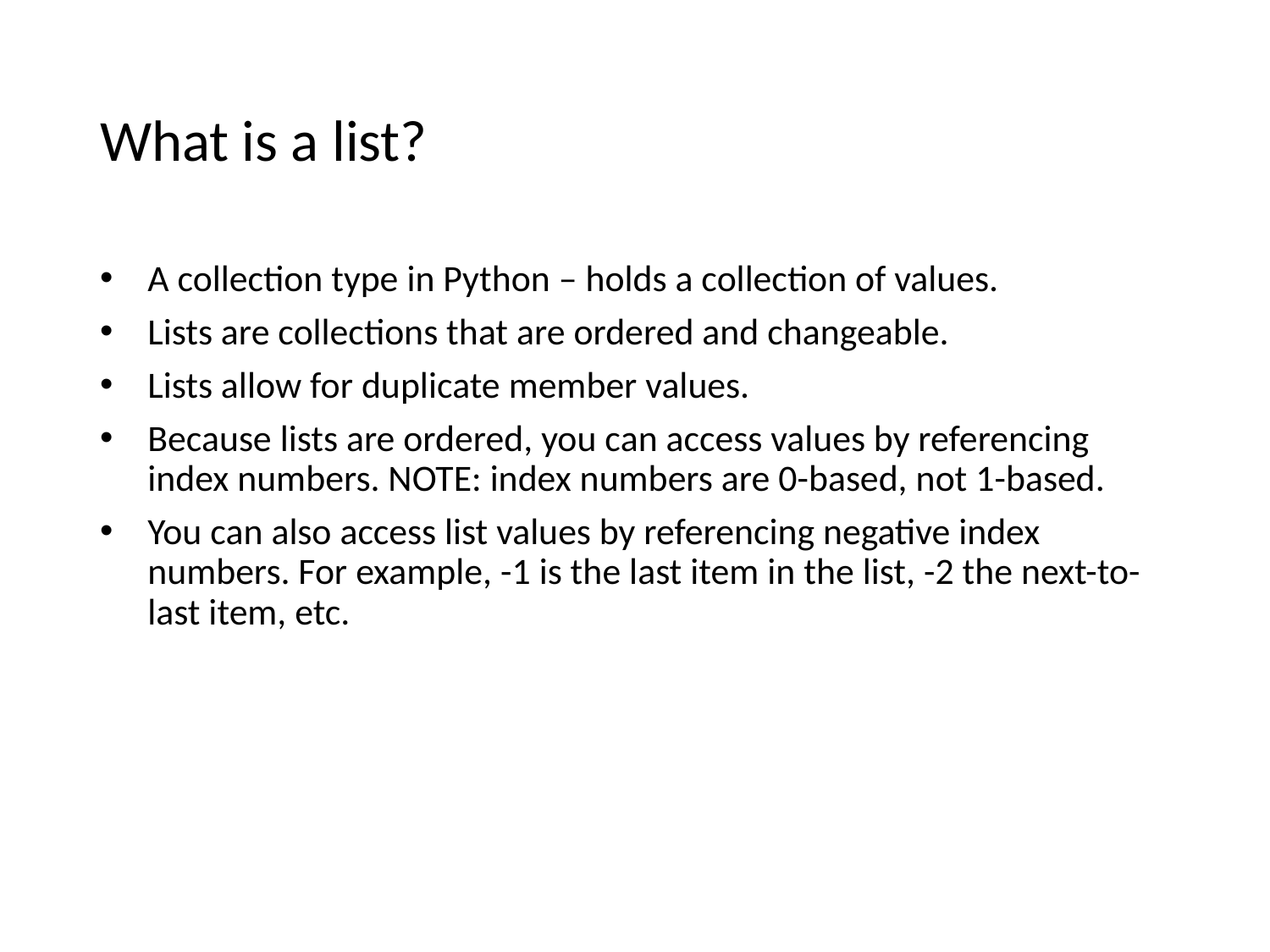

# What is a list?
A collection type in Python – holds a collection of values.
Lists are collections that are ordered and changeable.
Lists allow for duplicate member values.
Because lists are ordered, you can access values by referencing index numbers. NOTE: index numbers are 0-based, not 1-based.
You can also access list values by referencing negative index numbers. For example, -1 is the last item in the list, -2 the next-to-last item, etc.